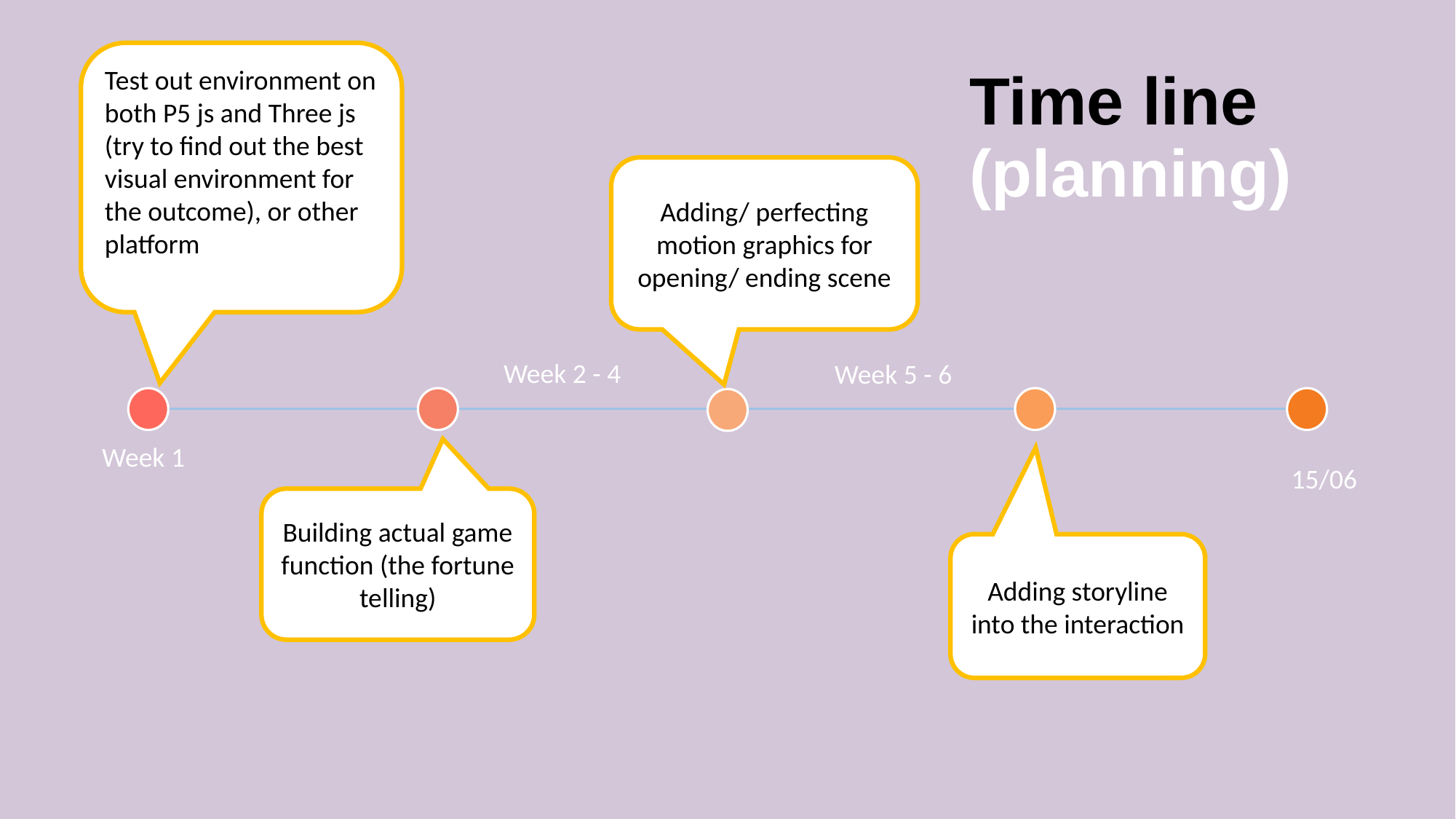

Test out environment on both P5 js and Three js (try to find out the best visual environment for the outcome), or other platform

# Time line (planning)
Adding/ perfecting motion graphics for opening/ ending scene
Week 2 - 4
Week 5 - 6

Week 1
15/06
Building actual game function (the fortune telling)
Adding storyline into the interaction